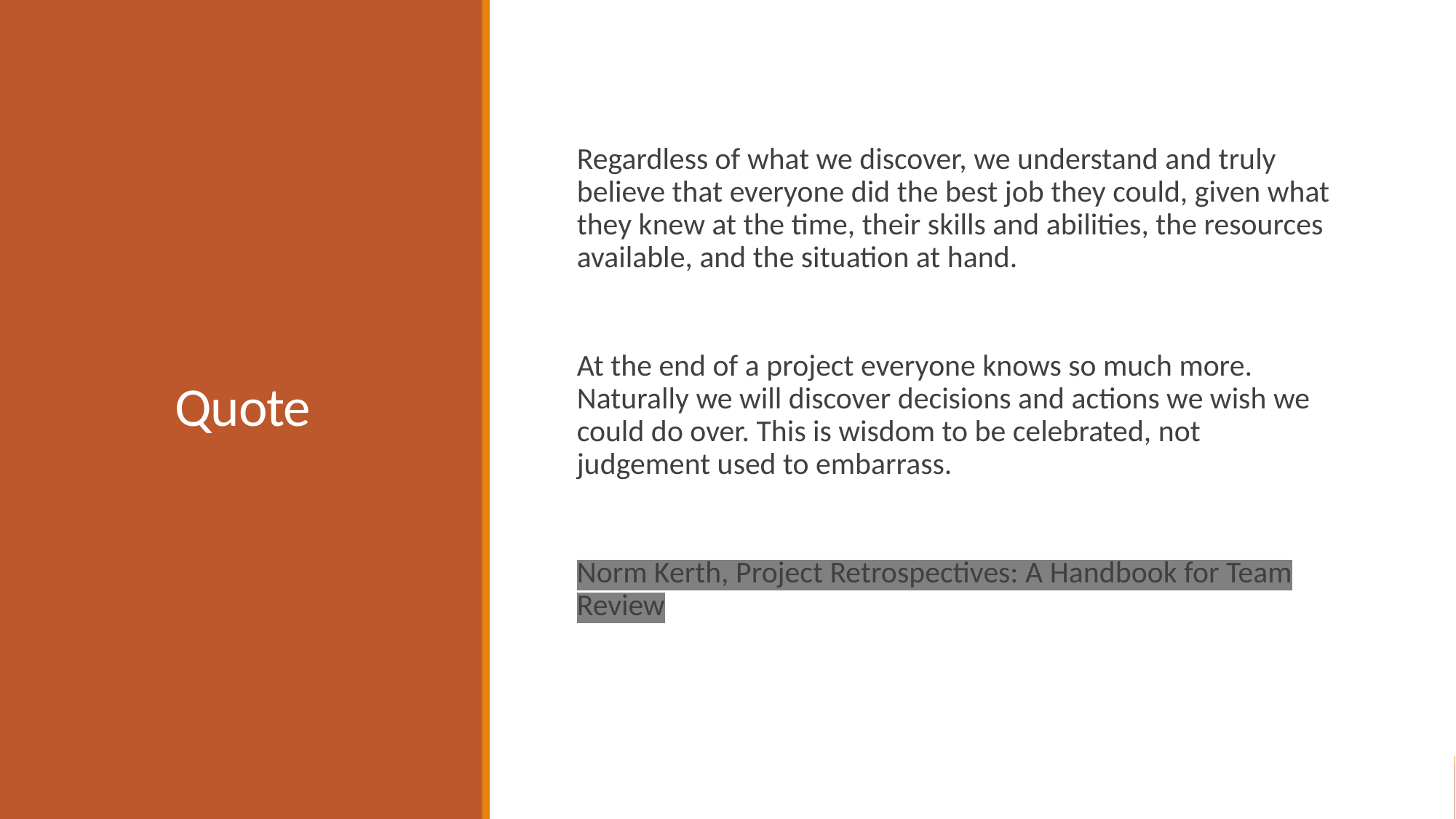

# Quote
Regardless of what we discover, we understand and truly believe that everyone did the best job they could, given what they knew at the time, their skills and abilities, the resources available, and the situation at hand.

At the end of a project everyone knows so much more. Naturally we will discover decisions and actions we wish we could do over. This is wisdom to be celebrated, not judgement used to embarrass.

Norm Kerth, Project Retrospectives: A Handbook for Team Review